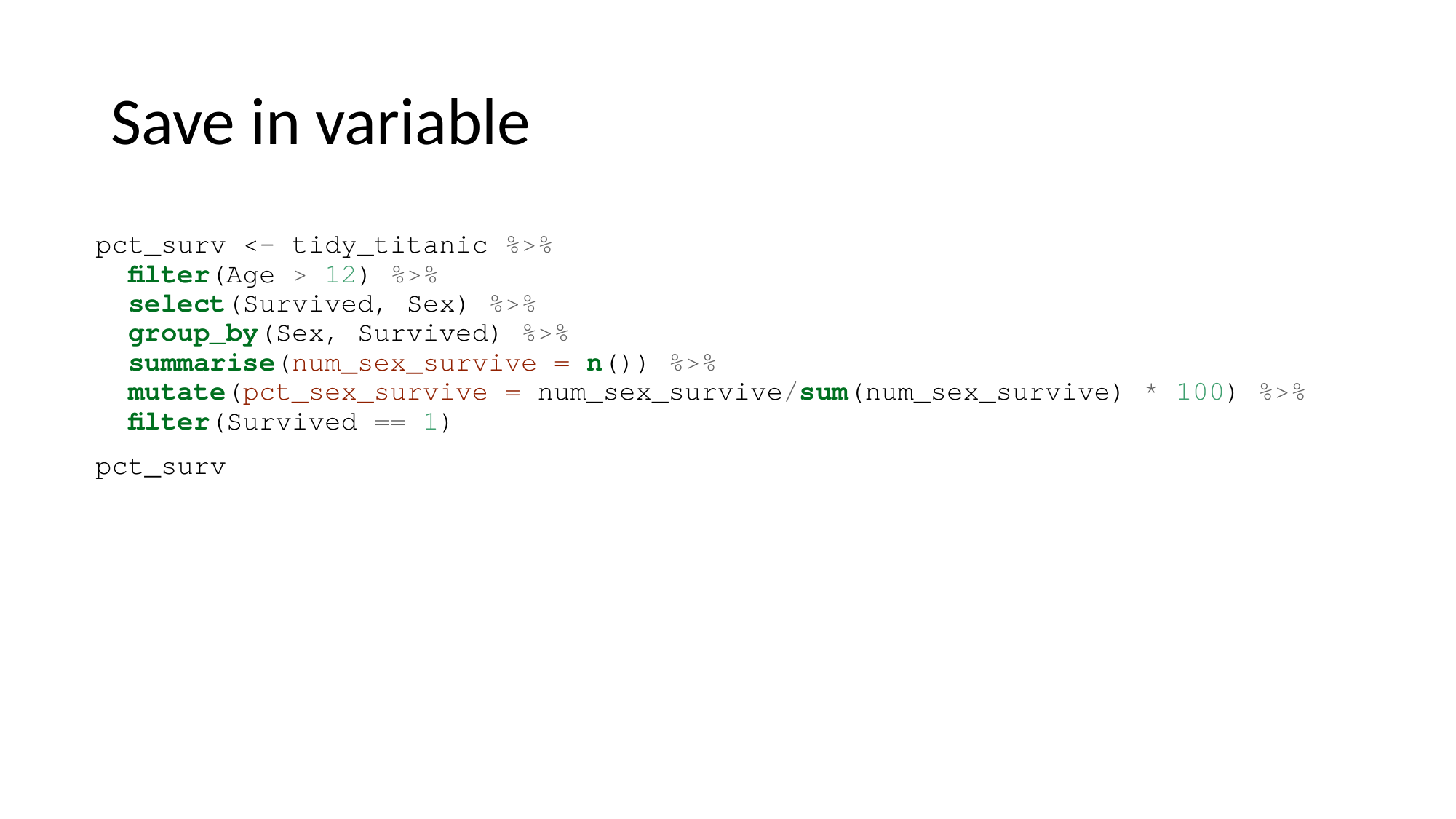

# Save in variable
pct_surv <- tidy_titanic %>%
  filter(Age > 12) %>%
  select(Survived, Sex) %>%
  group_by(Sex, Survived) %>%
  summarise(num_sex_survive = n()) %>%
  mutate(pct_sex_survive = num_sex_survive/sum(num_sex_survive) * 100) %>%
  filter(Survived == 1)
pct_surv